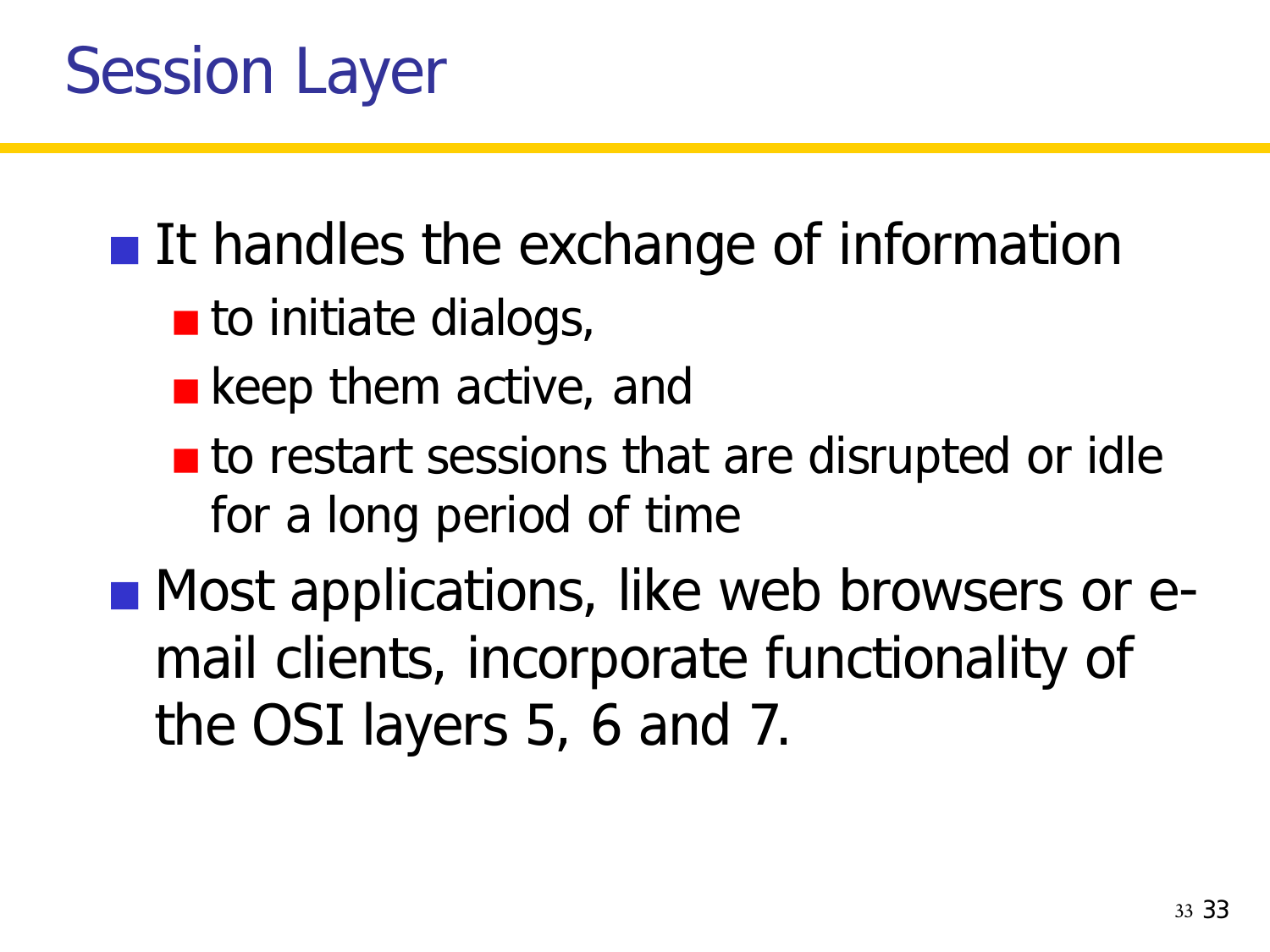

Session Layer
It handles the exchange of information
to initiate dialogs,
keep them active, and
to restart sessions that are disrupted or idle for a long period of time
Most applications, like web browsers or e-mail clients, incorporate functionality of the OSI layers 5, 6 and 7.
33
33